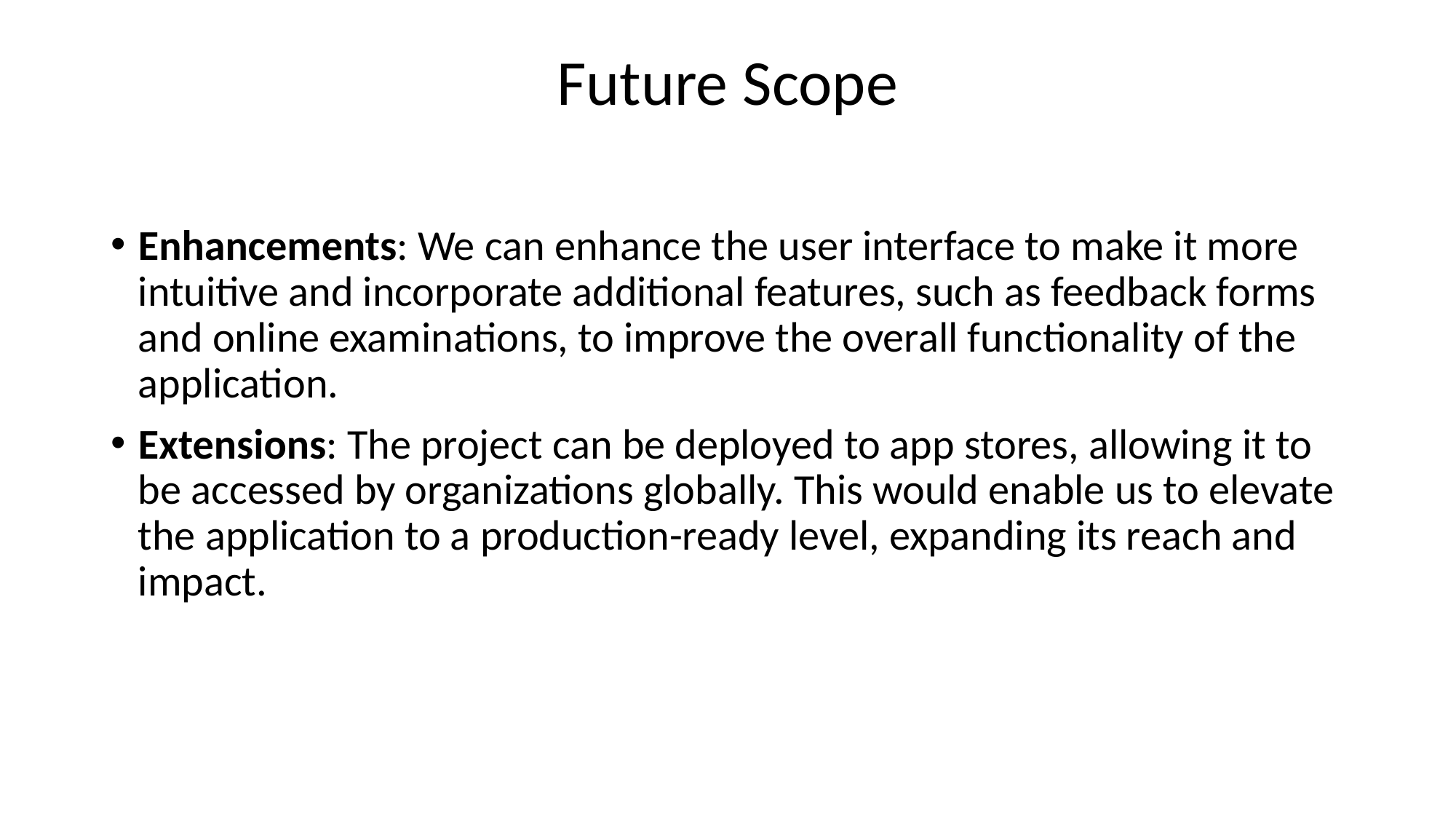

# Future Scope
Enhancements: We can enhance the user interface to make it more intuitive and incorporate additional features, such as feedback forms and online examinations, to improve the overall functionality of the application.
Extensions: The project can be deployed to app stores, allowing it to be accessed by organizations globally. This would enable us to elevate the application to a production-ready level, expanding its reach and impact.